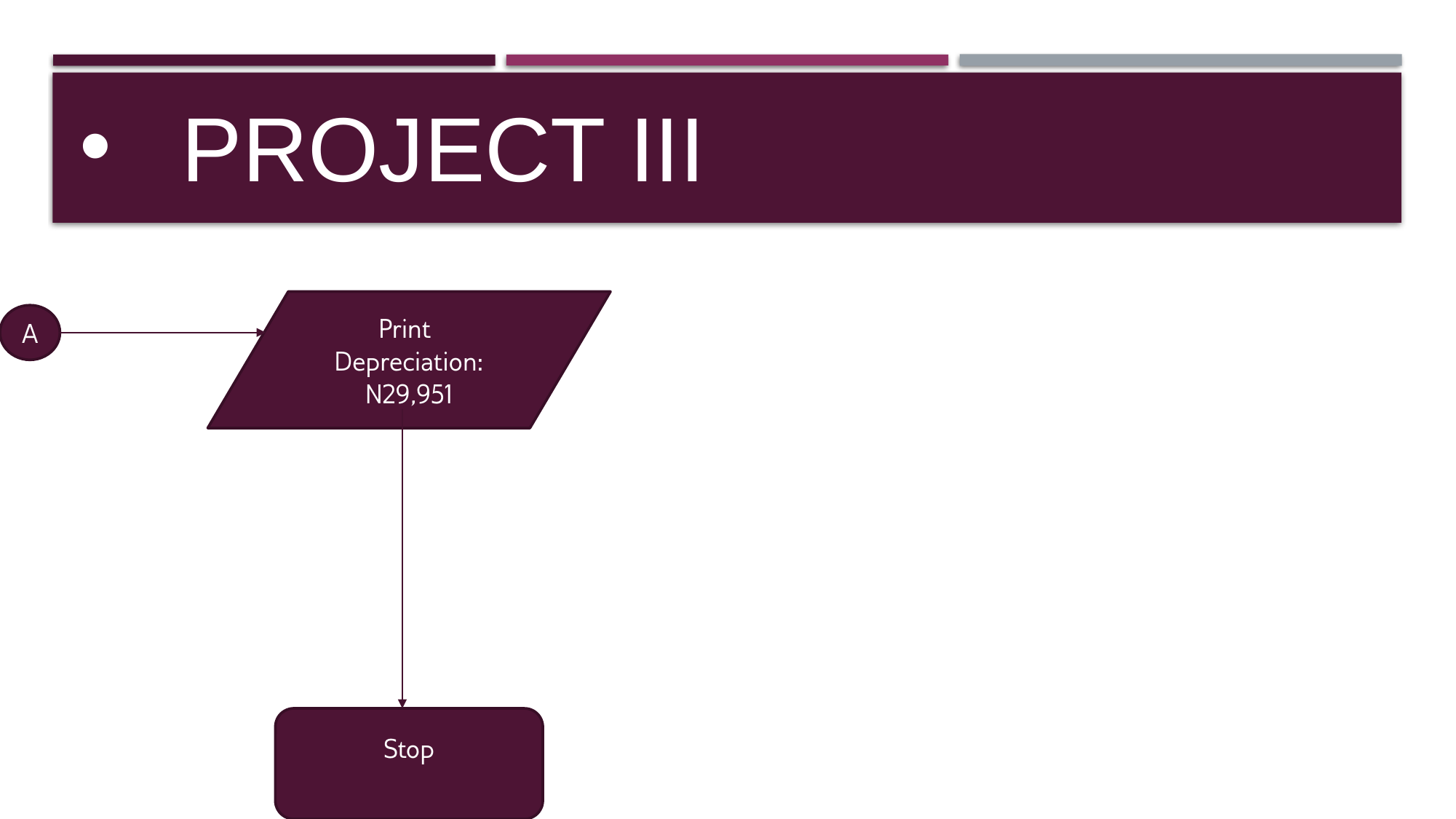

# PROJECT III
Print
Depreciation: N29,951
A
Stop